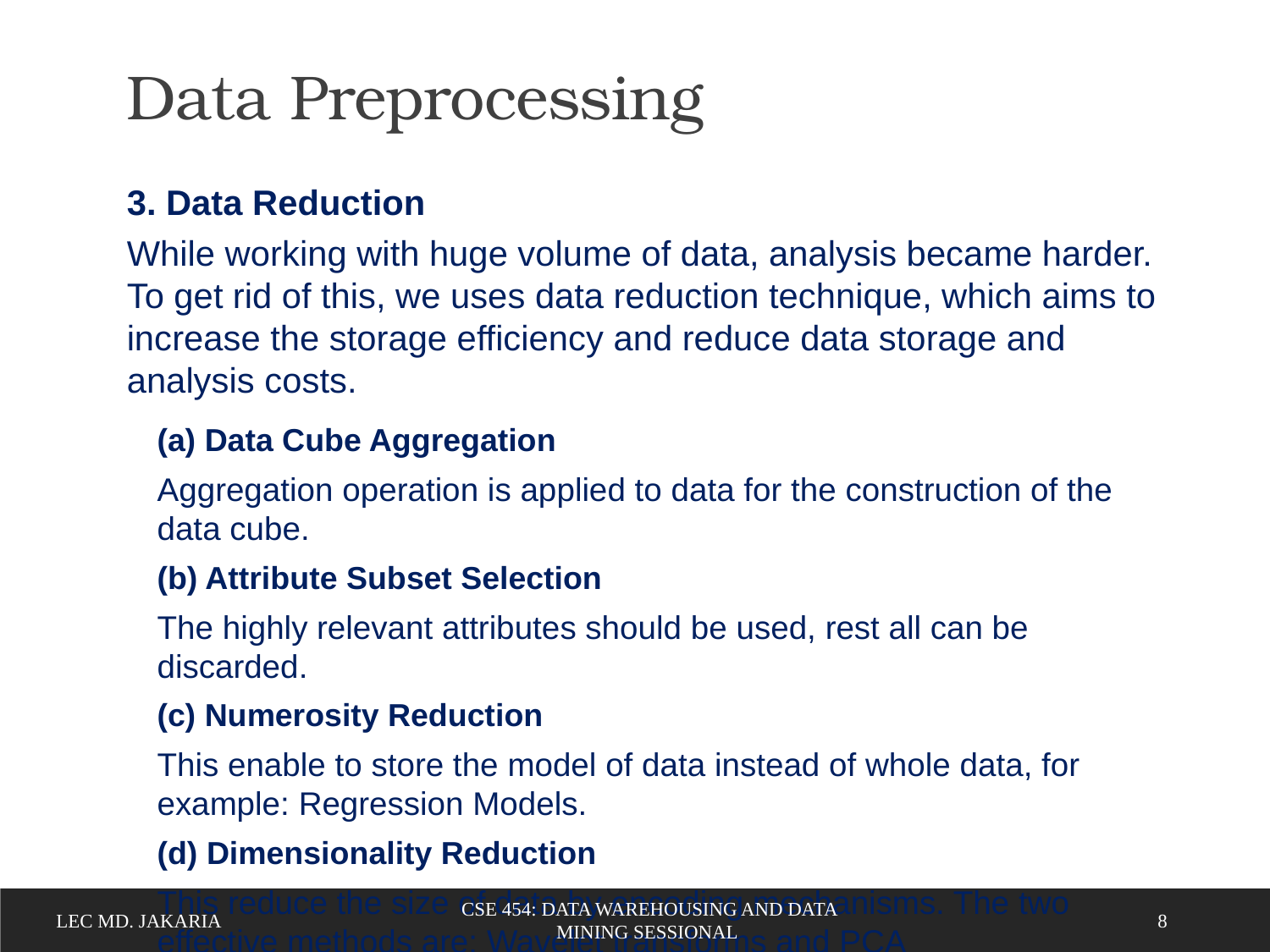

Data Preprocessing

3. Data Reduction
While working with huge volume of data, analysis became harder. To get rid of this, we uses data reduction technique, which aims to increase the storage efficiency and reduce data storage and analysis costs.

(a) Data Cube Aggregation
Aggregation operation is applied to data for the construction of the data cube.
(b) Attribute Subset Selection
The highly relevant attributes should be used, rest all can be discarded.
(c) Numerosity Reduction
This enable to store the model of data instead of whole data, for example: Regression Models.
(d) Dimensionality Reduction
This reduce the size of data by encoding mechanisms. The two effective methods are: Wavelet transforms and PCA
CSE 454: Data Warehousing and Data Mining Sessional
Lec MD. Jakaria
8